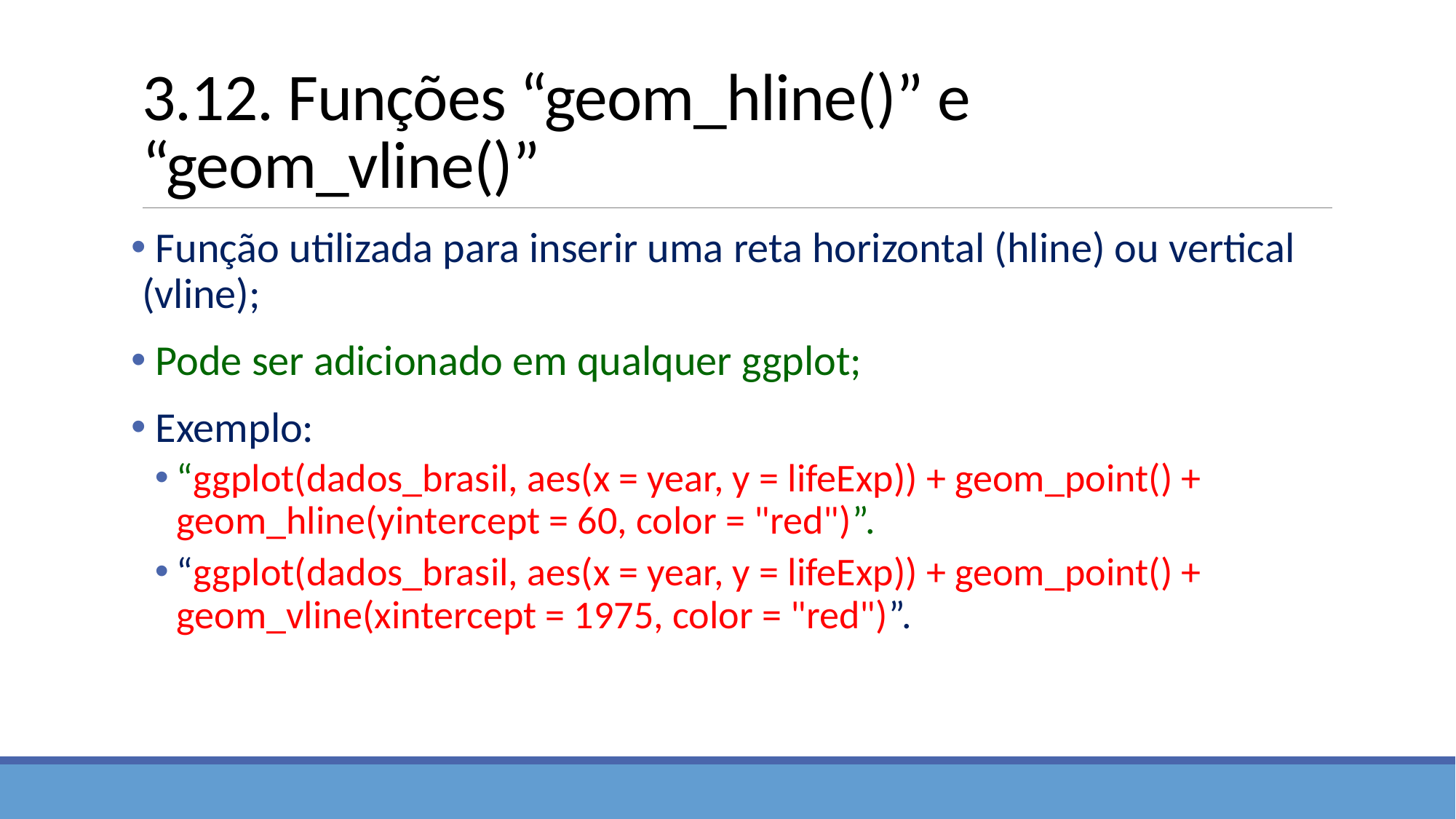

# 3.12. Funções “geom_hline()” e “geom_vline()”
 Função utilizada para inserir uma reta horizontal (hline) ou vertical (vline);
 Pode ser adicionado em qualquer ggplot;
 Exemplo:
“ggplot(dados_brasil, aes(x = year, y = lifeExp)) + geom_point() + geom_hline(yintercept = 60, color = "red")”.
“ggplot(dados_brasil, aes(x = year, y = lifeExp)) + geom_point() + geom_vline(xintercept = 1975, color = "red")”.